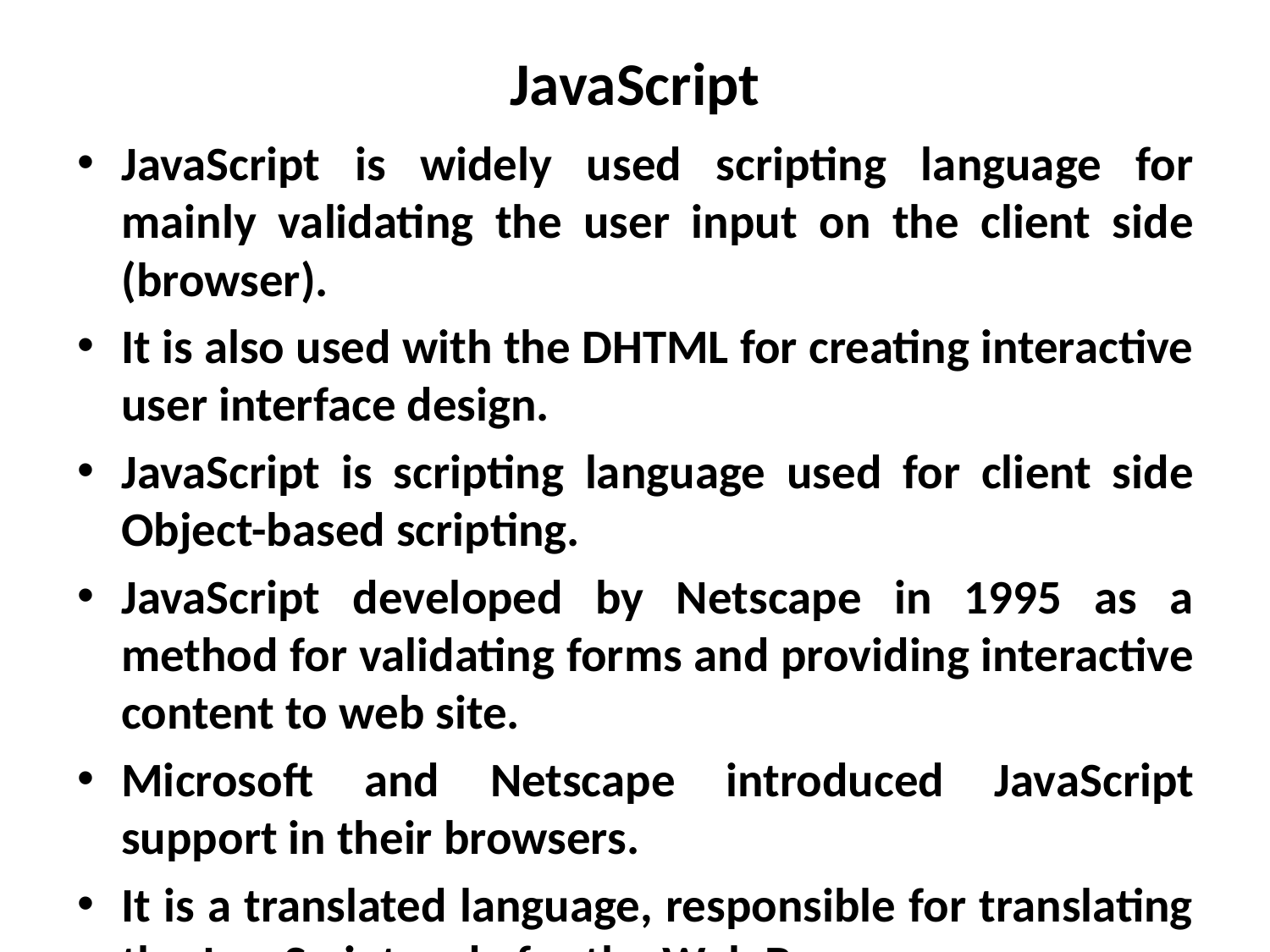

# JavaScript
JavaScript is widely used scripting language for mainly validating the user input on the client side (browser).
It is also used with the DHTML for creating interactive user interface design.
JavaScript is scripting language used for client side Object-based scripting.
JavaScript developed by Netscape in 1995 as a method for validating forms and providing interactive content to web site.
Microsoft and Netscape introduced JavaScript support in their browsers.
It is a translated language, responsible for translating the JavaScript code for the Web Browser.